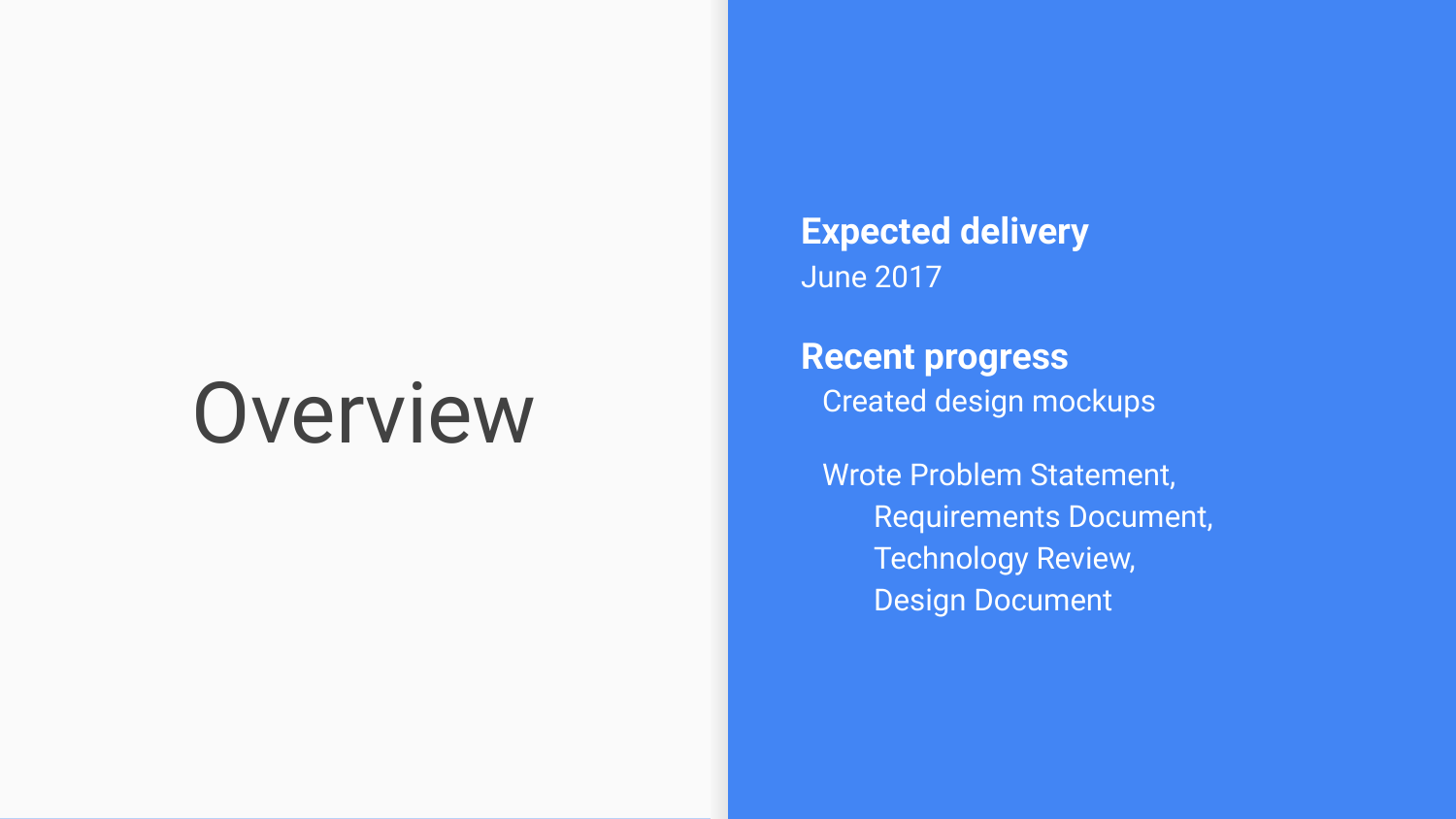

Expected delivery
June 2017
Recent progress
Created design mockups
Wrote Problem Statement,
Requirements Document,
Technology Review,
Design Document
# Overview